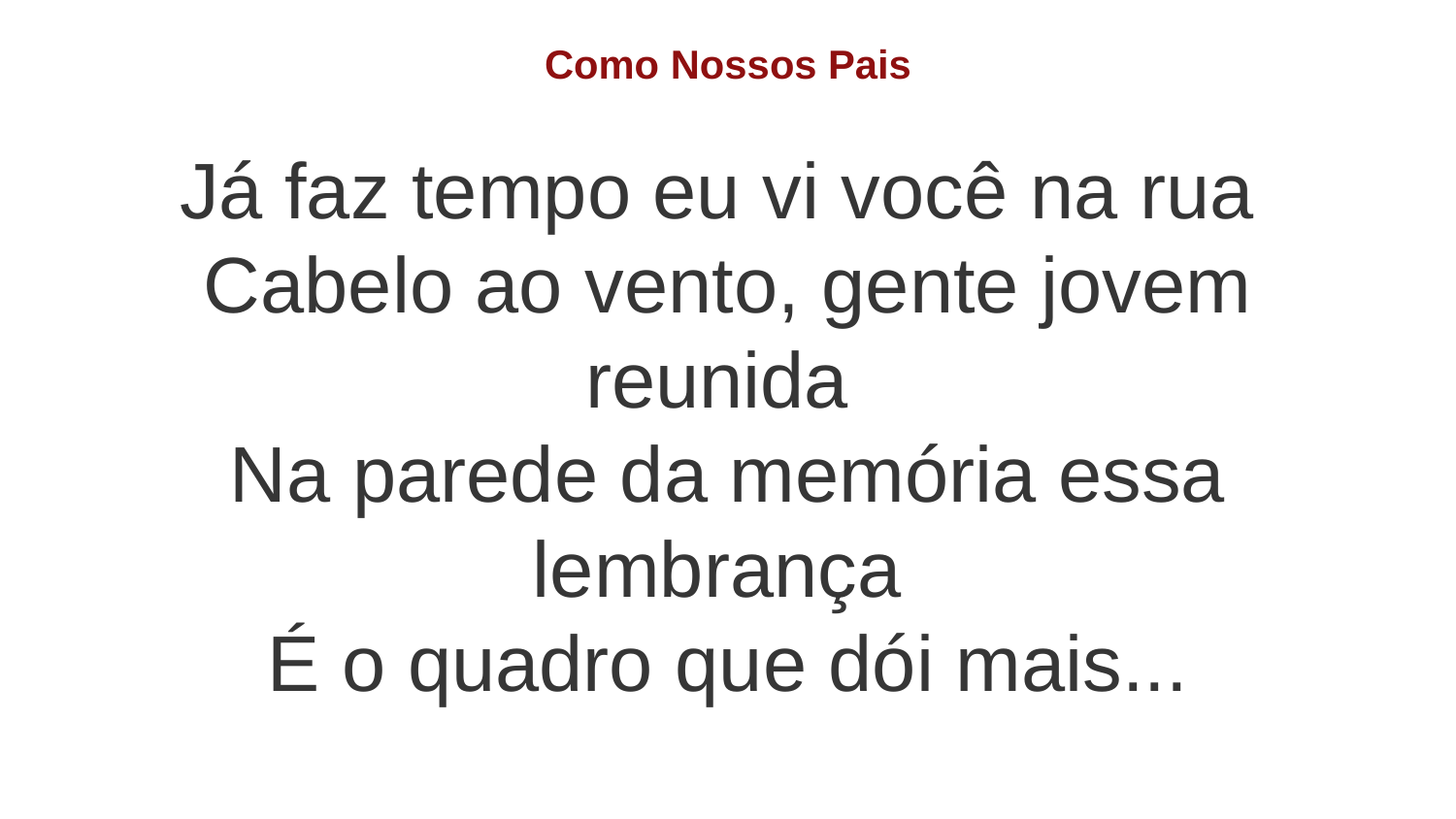

Como Nossos Pais
Já faz tempo eu vi você na rua
Cabelo ao vento, gente jovem reunida
Na parede da memória essa lembrança
É o quadro que dói mais...